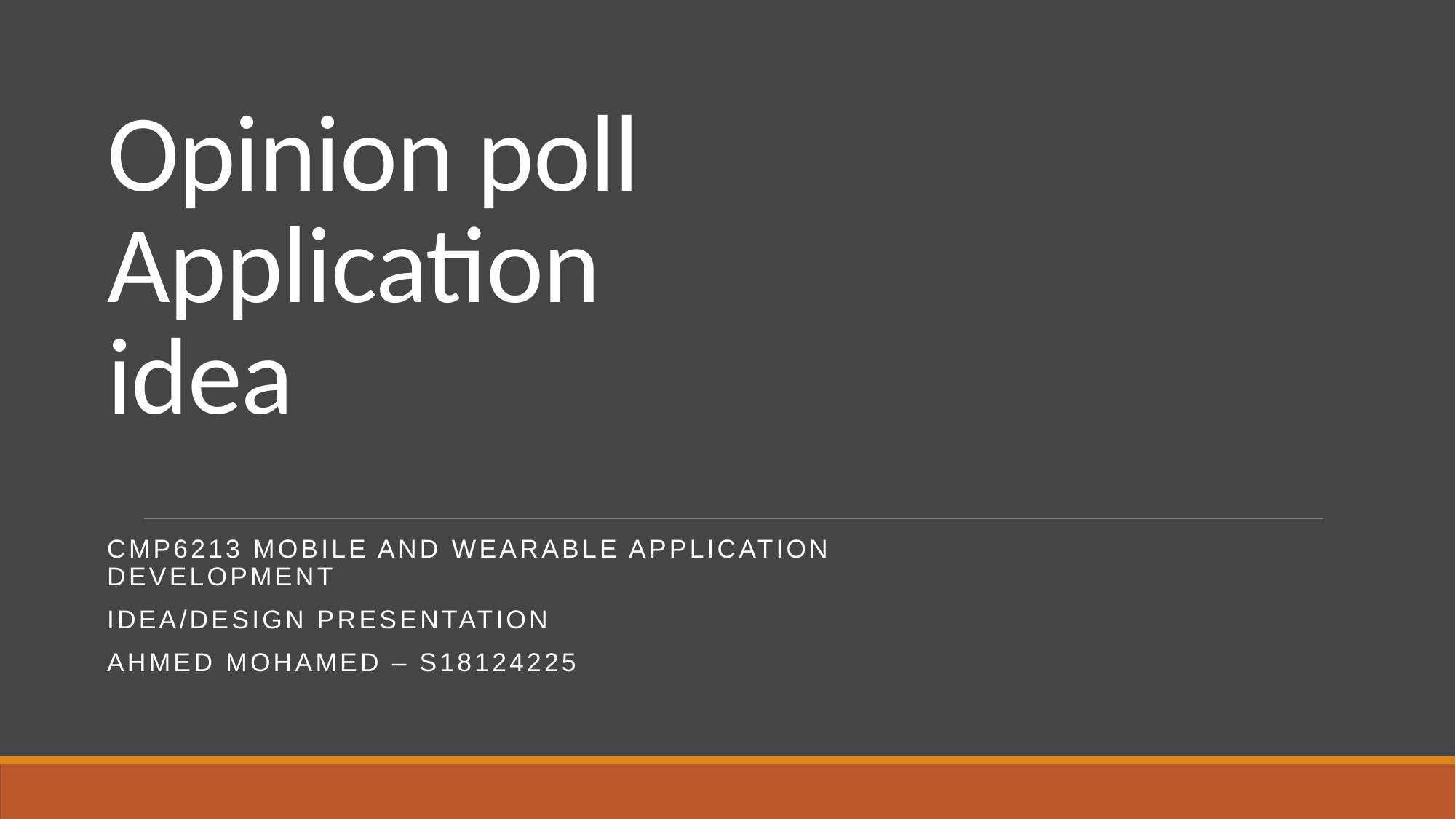

# Opinion poll Application idea
CMP6213 Mobile and Wearable Application Development
Idea/Design Presentation
Ahmed Mohamed – S18124225